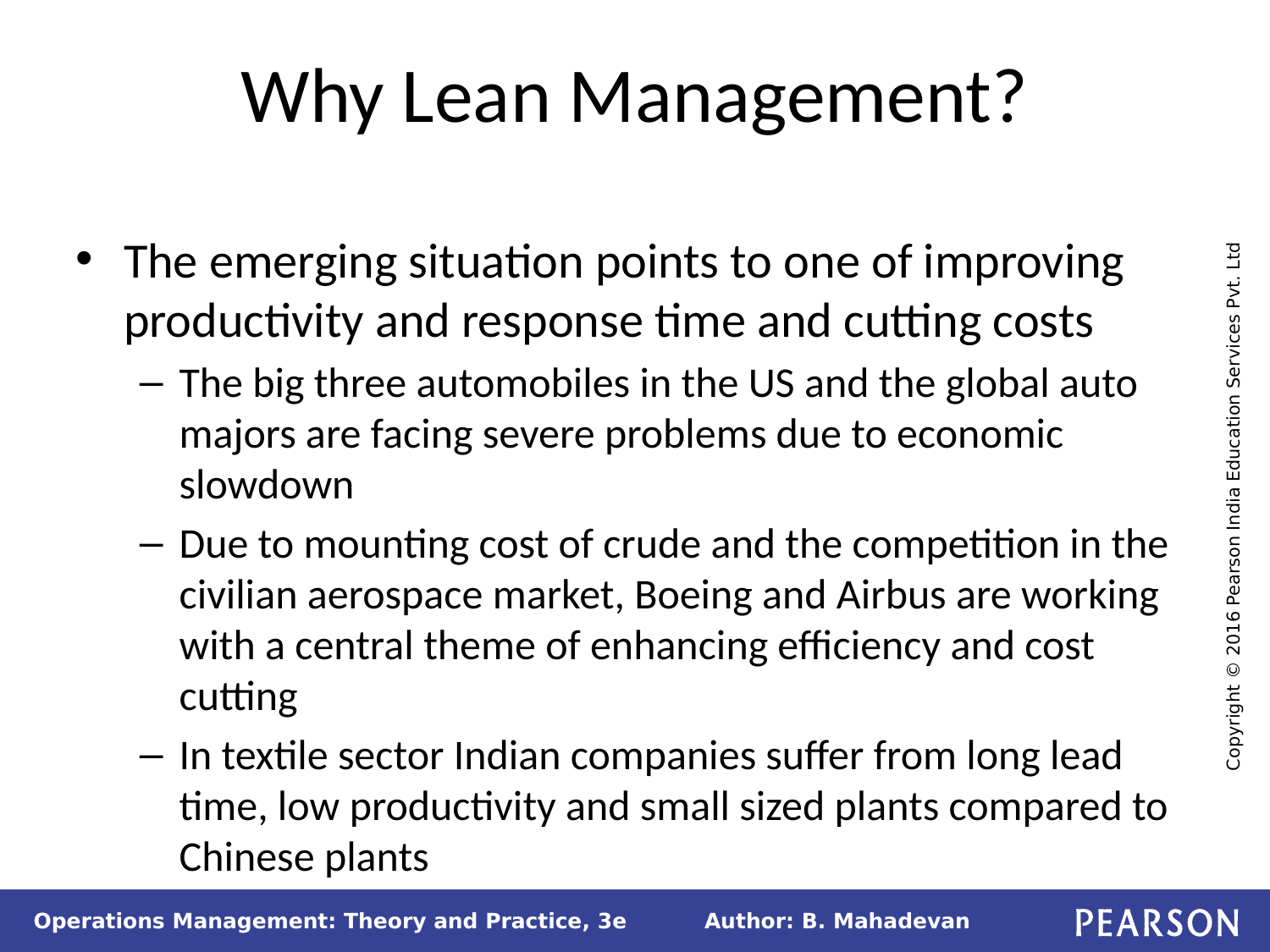

# Why Lean Management?
The emerging situation points to one of improving productivity and response time and cutting costs
The big three automobiles in the US and the global auto majors are facing severe problems due to economic slowdown
Due to mounting cost of crude and the competition in the civilian aerospace market, Boeing and Airbus are working with a central theme of enhancing efficiency and cost cutting
In textile sector Indian companies suffer from long lead time, low productivity and small sized plants compared to Chinese plants